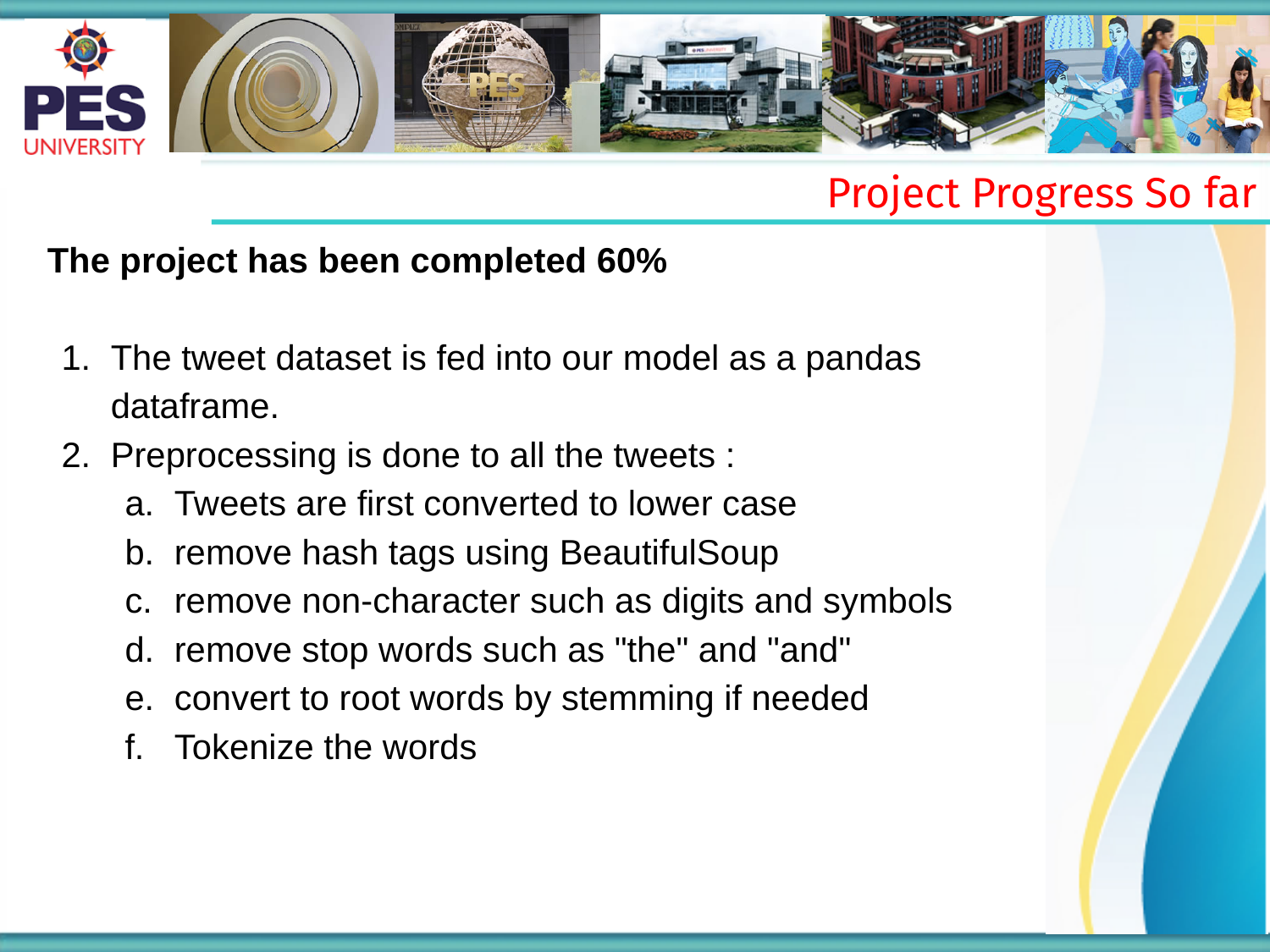

Project Progress So far

The project has been completed 60%

The tweet dataset is fed into our model as a pandas dataframe.
Preprocessing is done to all the tweets :
Tweets are first converted to lower case
remove hash tags using BeautifulSoup
remove non-character such as digits and symbols
remove stop words such as "the" and "and"
convert to root words by stemming if needed
Tokenize the words